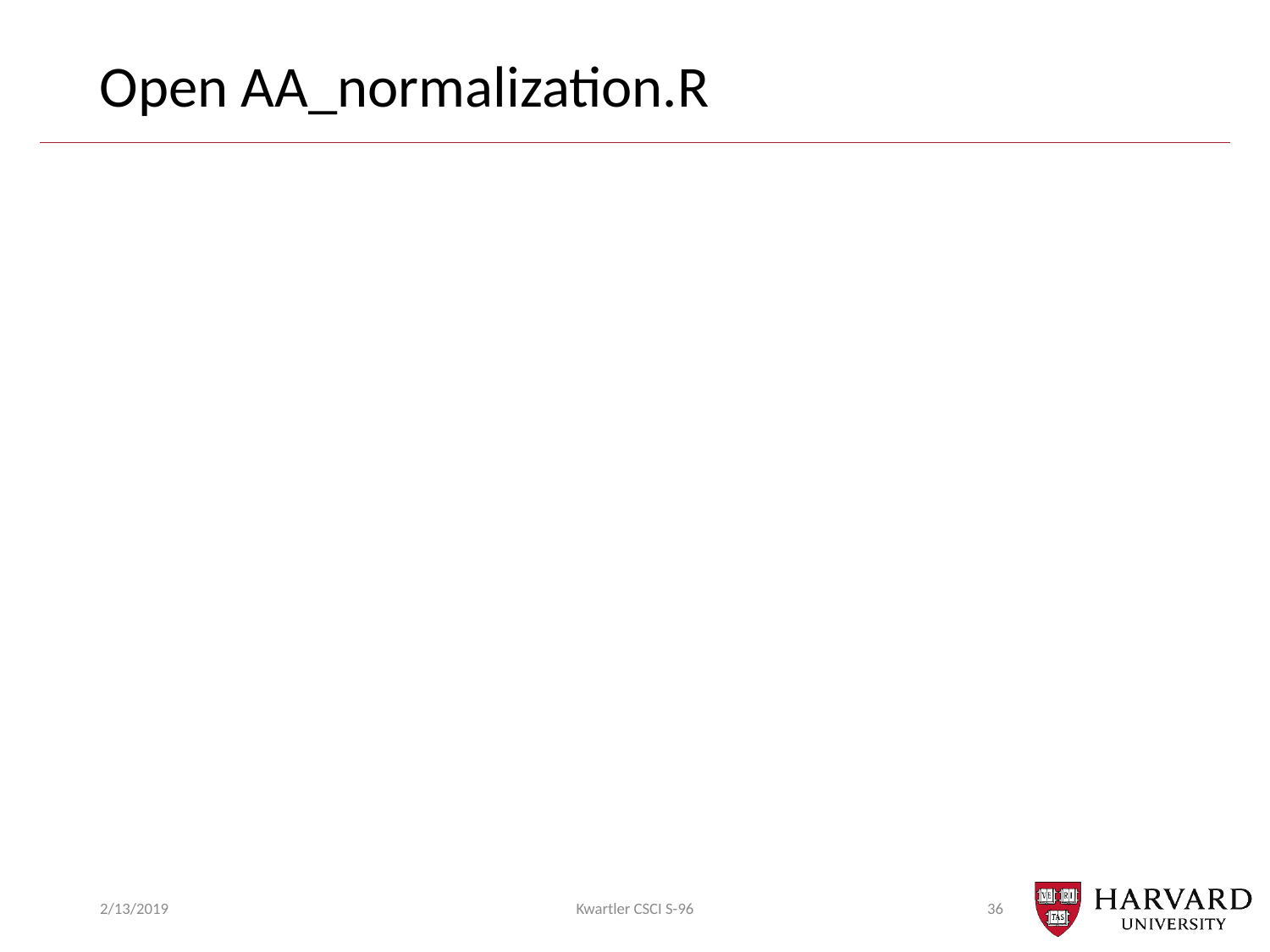

# Open AA_normalization.R
2/13/2019
Kwartler CSCI S-96
36